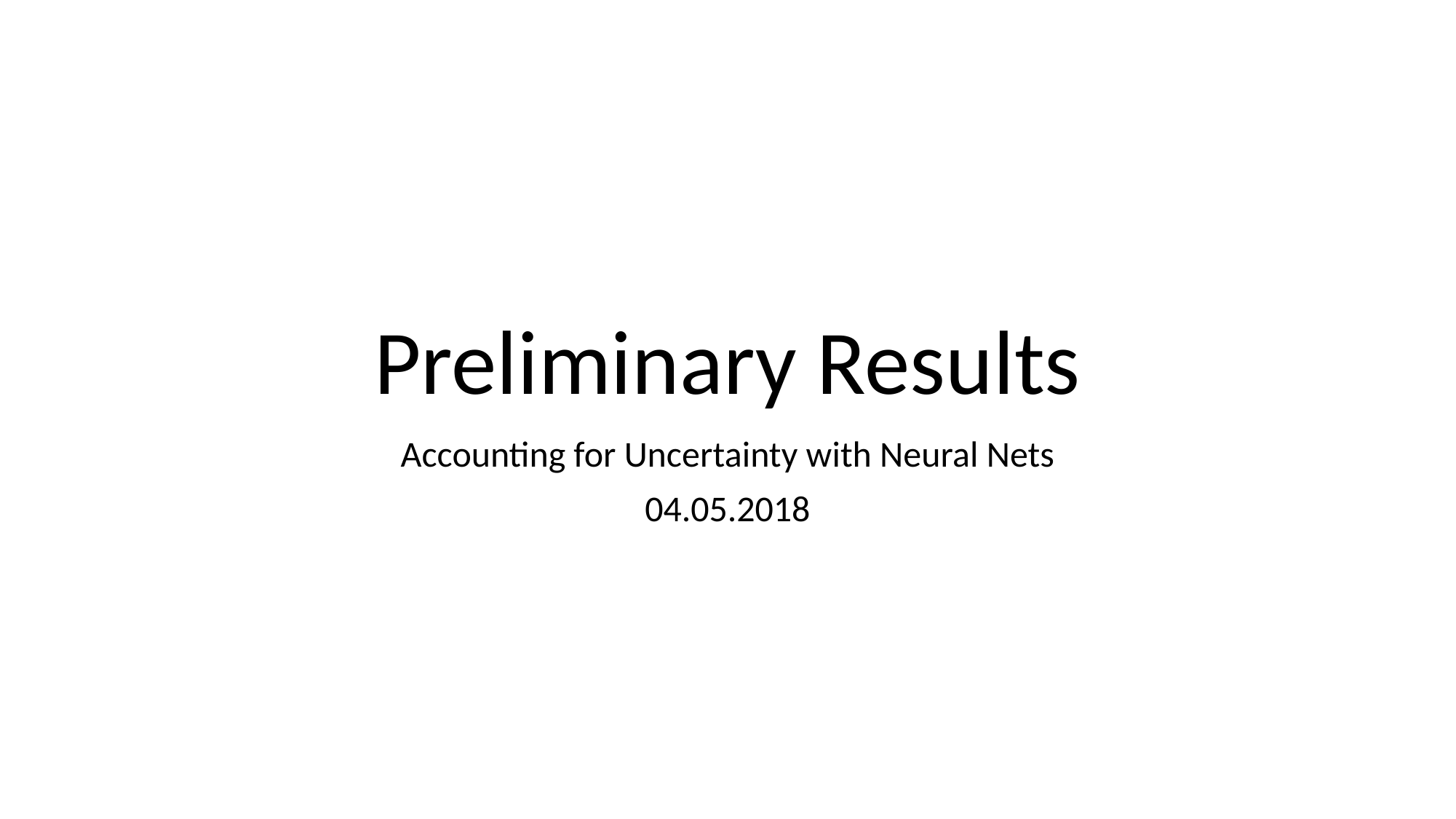

# Preliminary Results
Accounting for Uncertainty with Neural Nets
04.05.2018